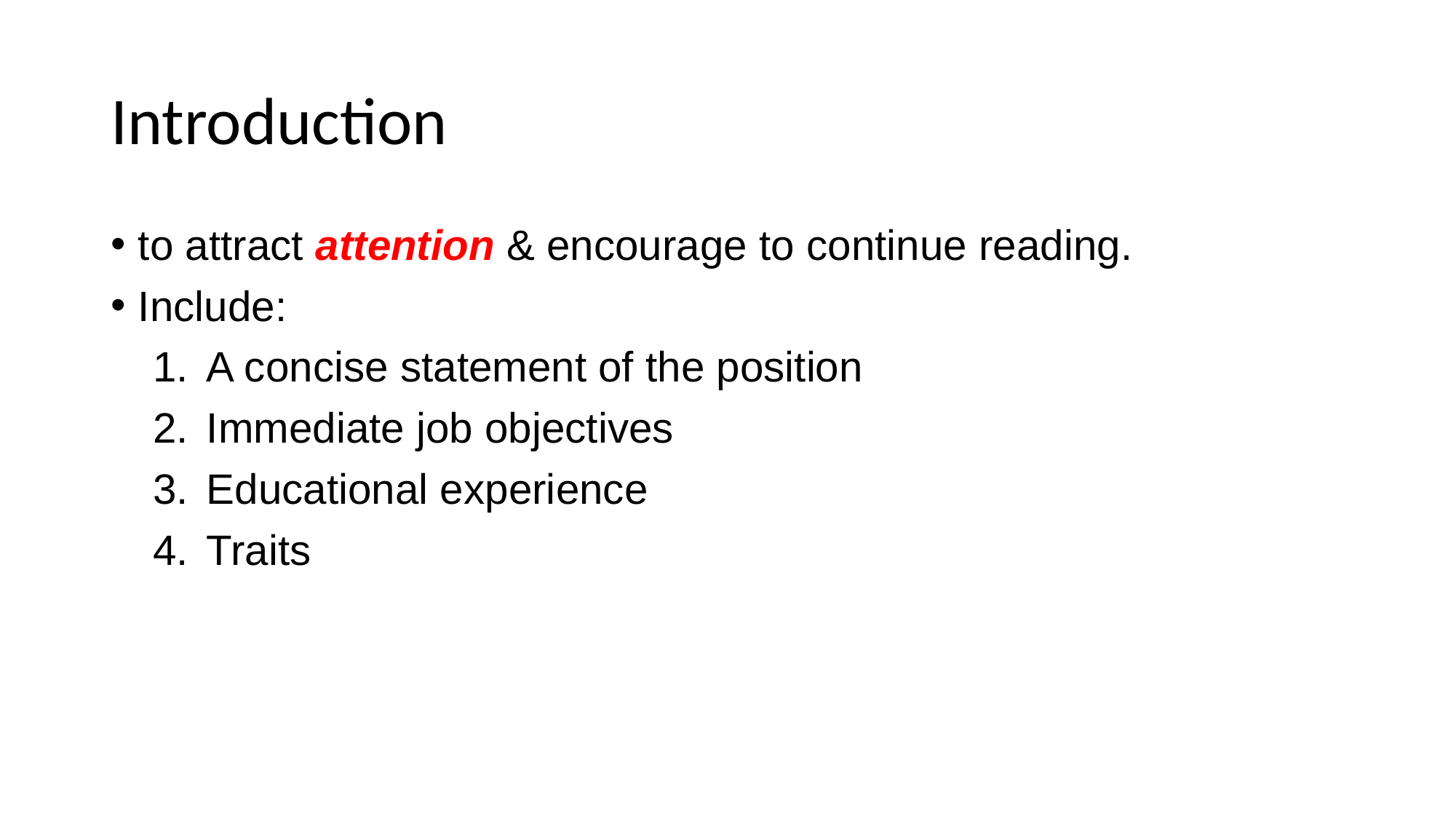

# Introduction
to attract attention & encourage to continue reading.
Include:
A concise statement of the position
Immediate job objectives
Educational experience
Traits